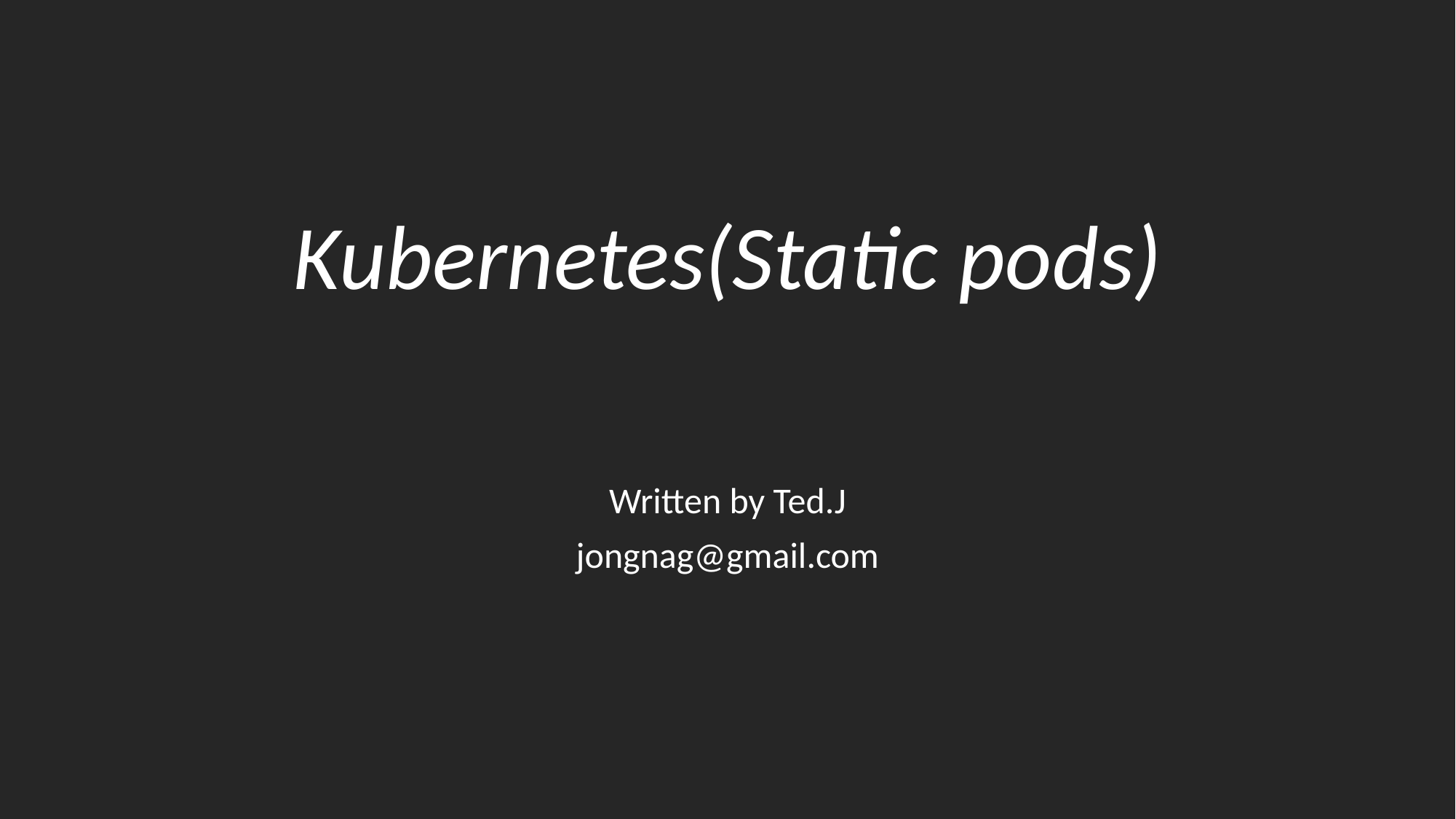

# Kubernetes(Static pods)
Written by Ted.J
jongnag@gmail.com